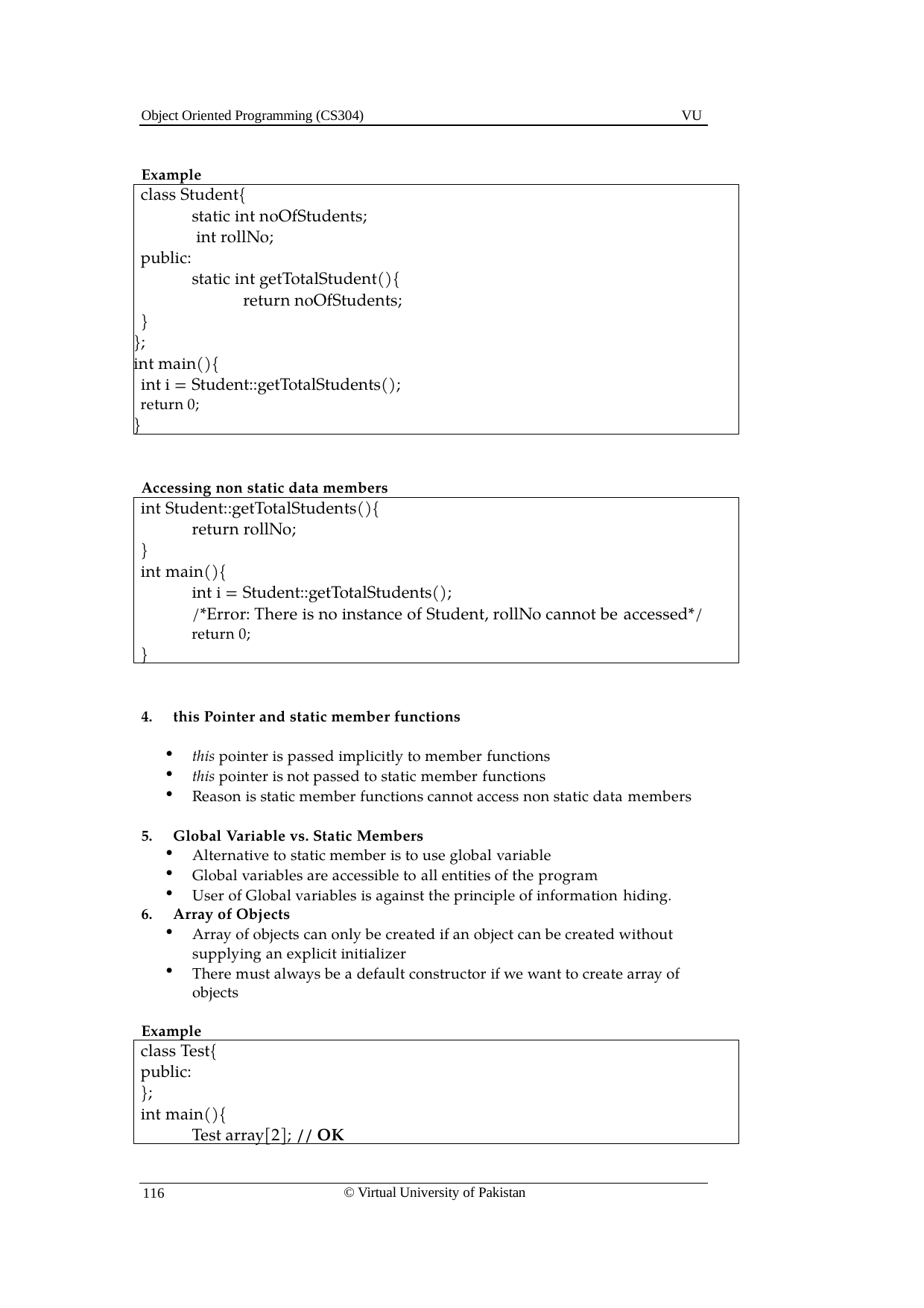

Object Oriented Programming (CS304)
VU

Example
class Student{
static int noOfStudents;  int rollNo;
public:
static int getTotalStudent(){  return noOfStudents;
}
};
int main(){
int i = Student::getTotalStudents();
return 0;
}
Accessing non static data members
int Student::getTotalStudents(){
return rollNo;
}
int main(){
int i = Student::getTotalStudents();
/*Error: There is no instance of Student, rollNo cannot be accessed*/
return 0;
}
this Pointer and static member functions

this pointer is passed implicitly to member functions
this pointer is not passed to static member functions
Reason is static member functions cannot access non static data members

Global Variable vs. Static Members
Alternative to static member is to use global variable
Global variables are accessible to all entities of the program
User of Global variables is against the principle of information hiding.
Array of Objects
Array of objects can only be created if an object can be created without  supplying an explicit initializer
There must always be a default constructor if we want to create array of  objects

Example
class Test{
public:
};
int main(){
Test array[2]; // OK
© Virtual University of Pakistan

116